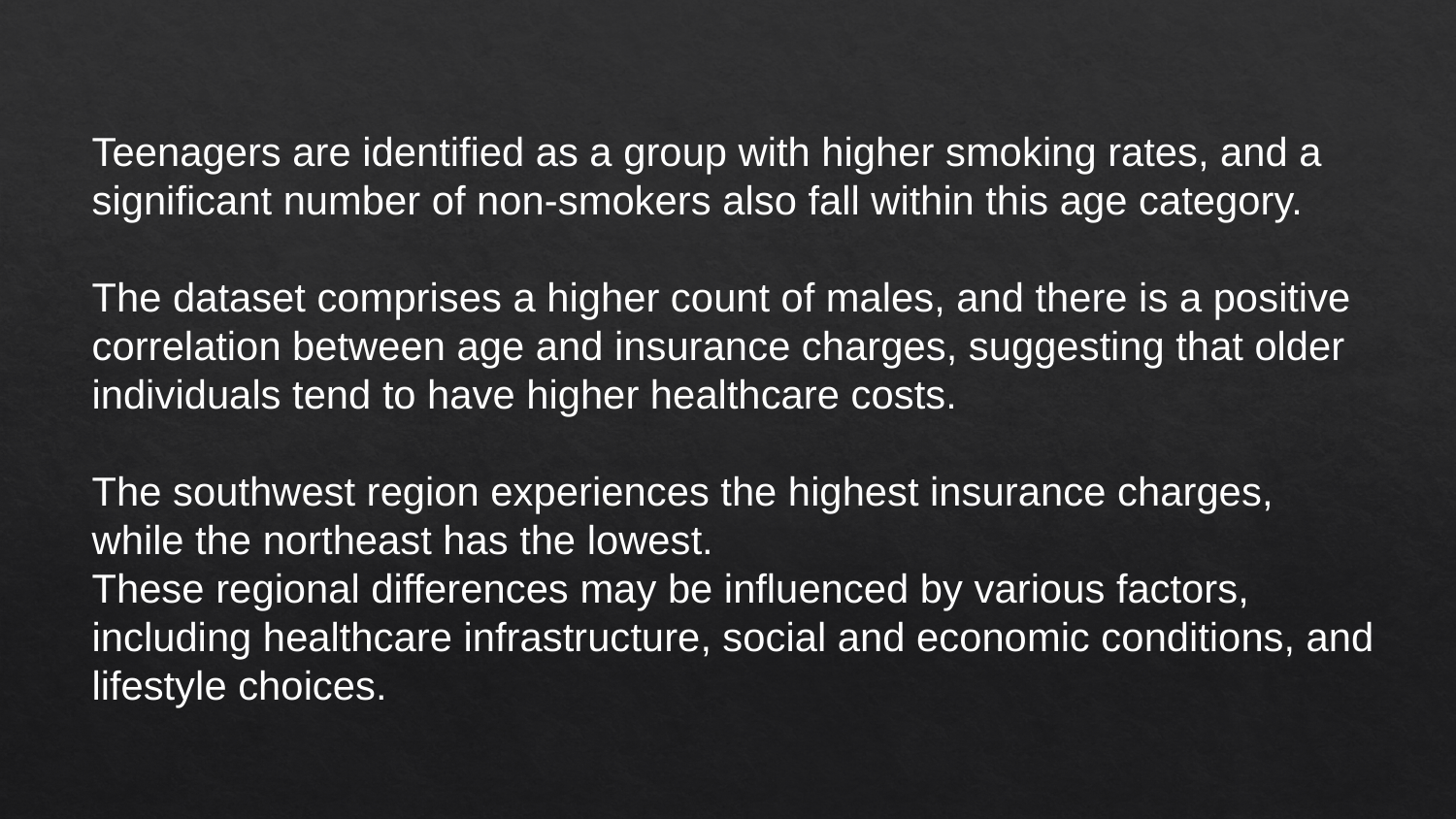

Teenagers are identified as a group with higher smoking rates, and a significant number of non-smokers also fall within this age category.

The dataset comprises a higher count of males, and there is a positive correlation between age and insurance charges, suggesting that older individuals tend to have higher healthcare costs.

The southwest region experiences the highest insurance charges, while the northeast has the lowest.
These regional differences may be influenced by various factors, including healthcare infrastructure, social and economic conditions, and lifestyle choices.